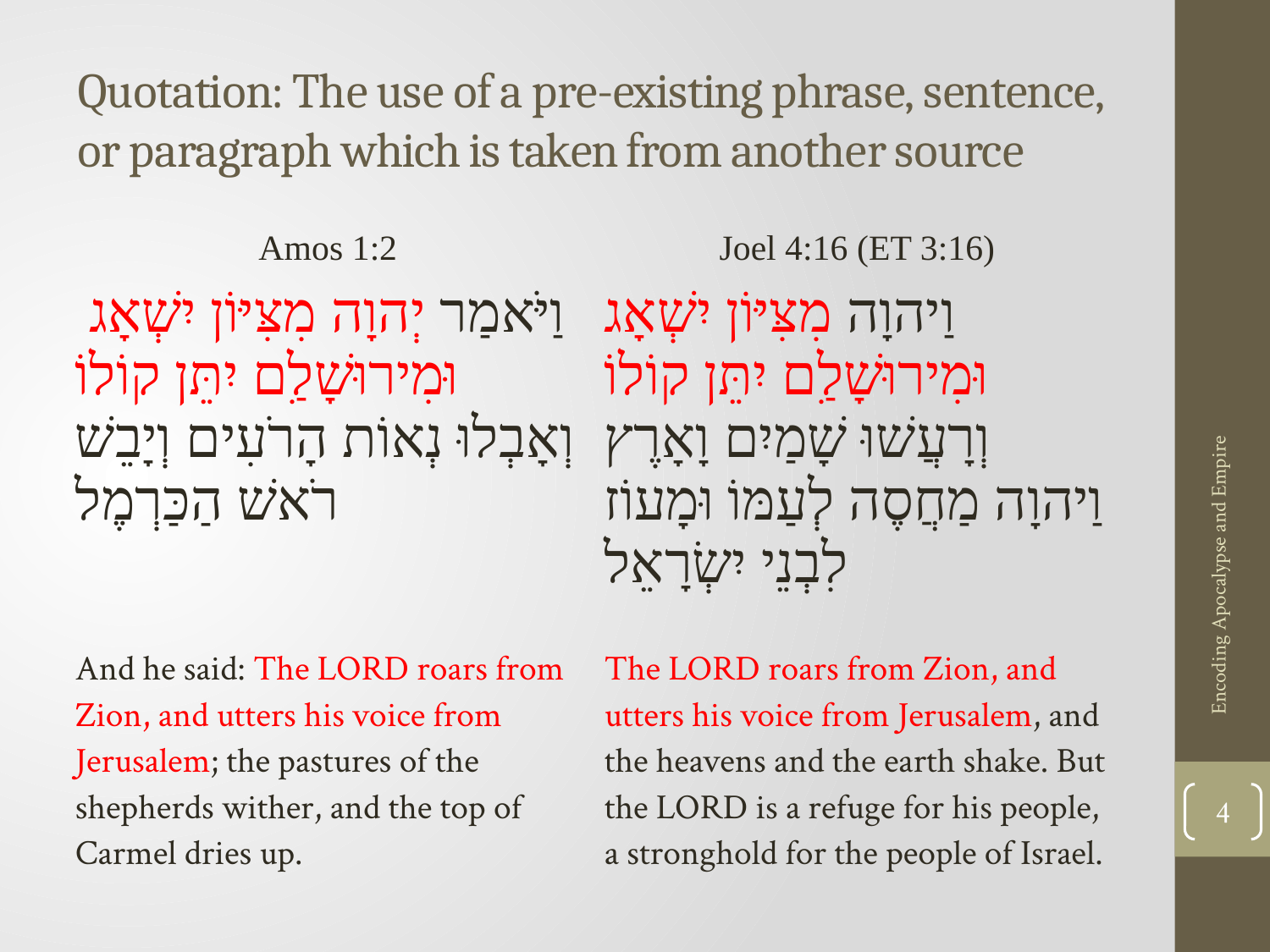

# Quotation: The use of a pre-existing phrase, sentence, or paragraph which is taken from another source
| Amos 1:2 | Joel 4:16 (ET 3:16) |
| --- | --- |
| וַיֹּאמַר יְהוָה מִצִּיּוֹן יִשְׁאָג וּמִירוּשָׁלִַם יִתֵּן קוֹלוֹ וְאָבְלוּ נְאוֹת הָרֹעִים וְיָבֵשׁ רֹאשׁ הַכַּרְמֶל | וַיהוָה מִצִּיּוֹן יִשְׁאָג וּמִירוּשָׁלִַם יִתֵּן קוֹלוֹ וְרָעֲשׁוּ שָׁמַיִם וָאָרֶץ וַיהוָה מַחֲסֶה לְעַמּוֹ וּמָעוֹז לִבְנֵי יִשְׂרָאֵל |
| And he said: The LORD roars from Zion, and utters his voice from Jerusalem; the pastures of the shepherds wither, and the top of Carmel dries up. | The LORD roars from Zion, and utters his voice from Jerusalem, and the heavens and the earth shake. But the LORD is a refuge for his people, a stronghold for the people of Israel. |
|  |  |
Encoding Apocalypse and Empire
4